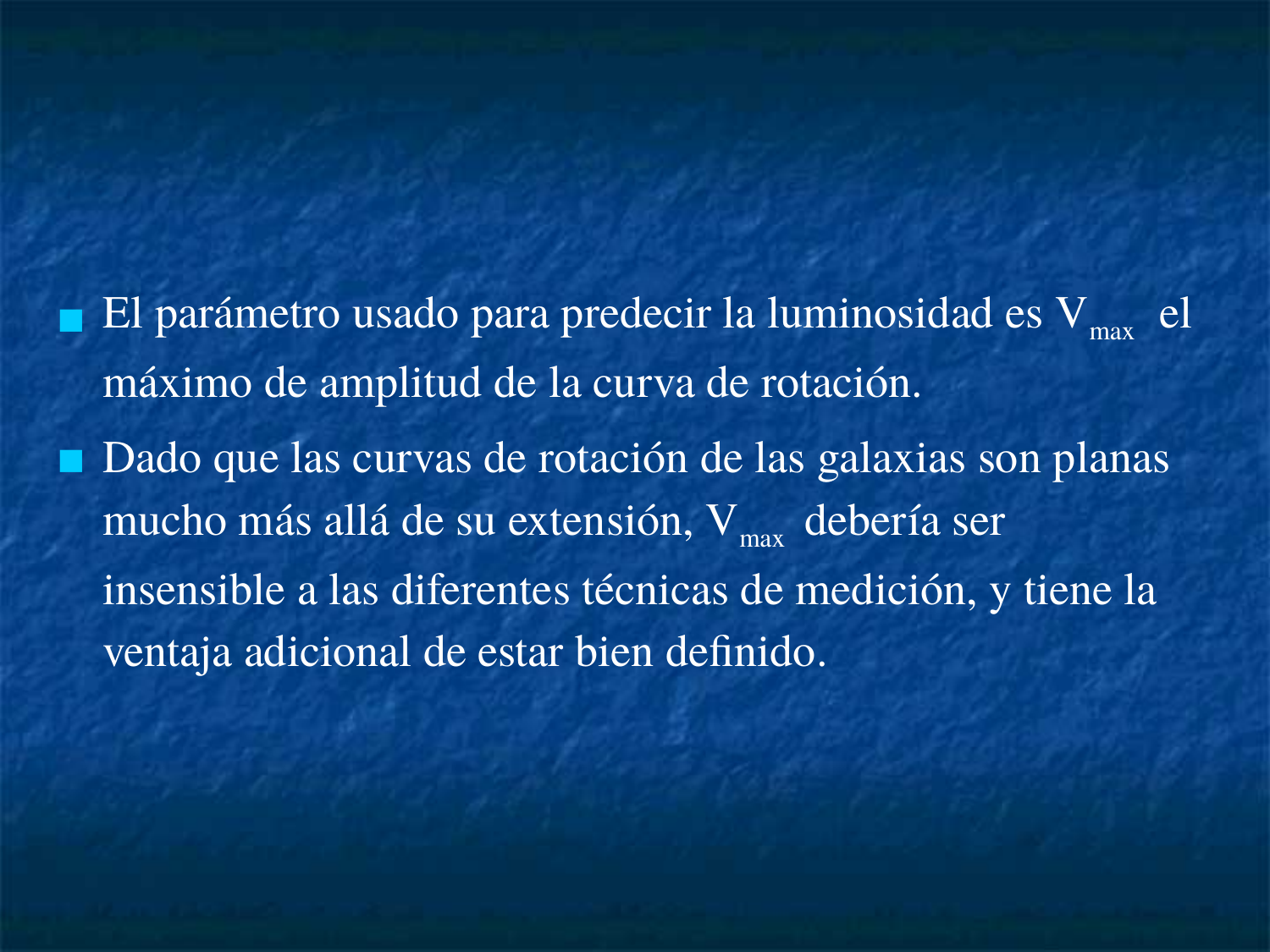

#
El parámetro usado para predecir la luminosidad es Vmax   el máximo de amplitud de la curva de rotación.
Dado que las curvas de rotación de las galaxias son planas mucho más allá de su extensión, Vmax   debería ser  insensible a las diferentes técnicas de medición, y tiene la ventaja adicional de estar bien definido.